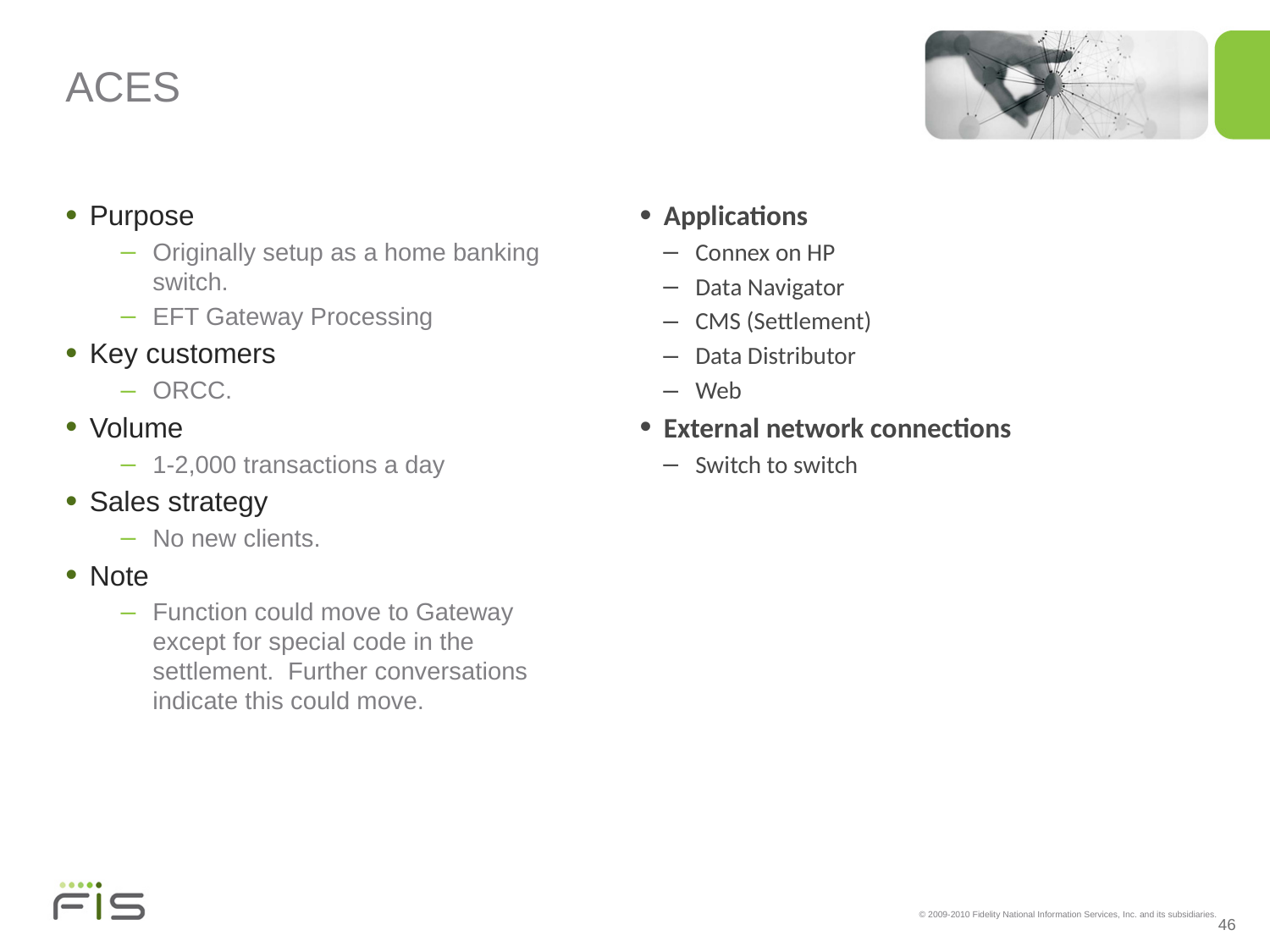

# ACES
Purpose
Originally setup as a home banking switch.
EFT Gateway Processing
Key customers
ORCC.
Volume
1-2,000 transactions a day
Sales strategy
No new clients.
Note
Function could move to Gateway except for special code in the settlement.  Further conversations indicate this could move.

Applications
Connex on HP
Data Navigator
CMS (Settlement)
Data Distributor
Web
External network connections
Switch to switch

46